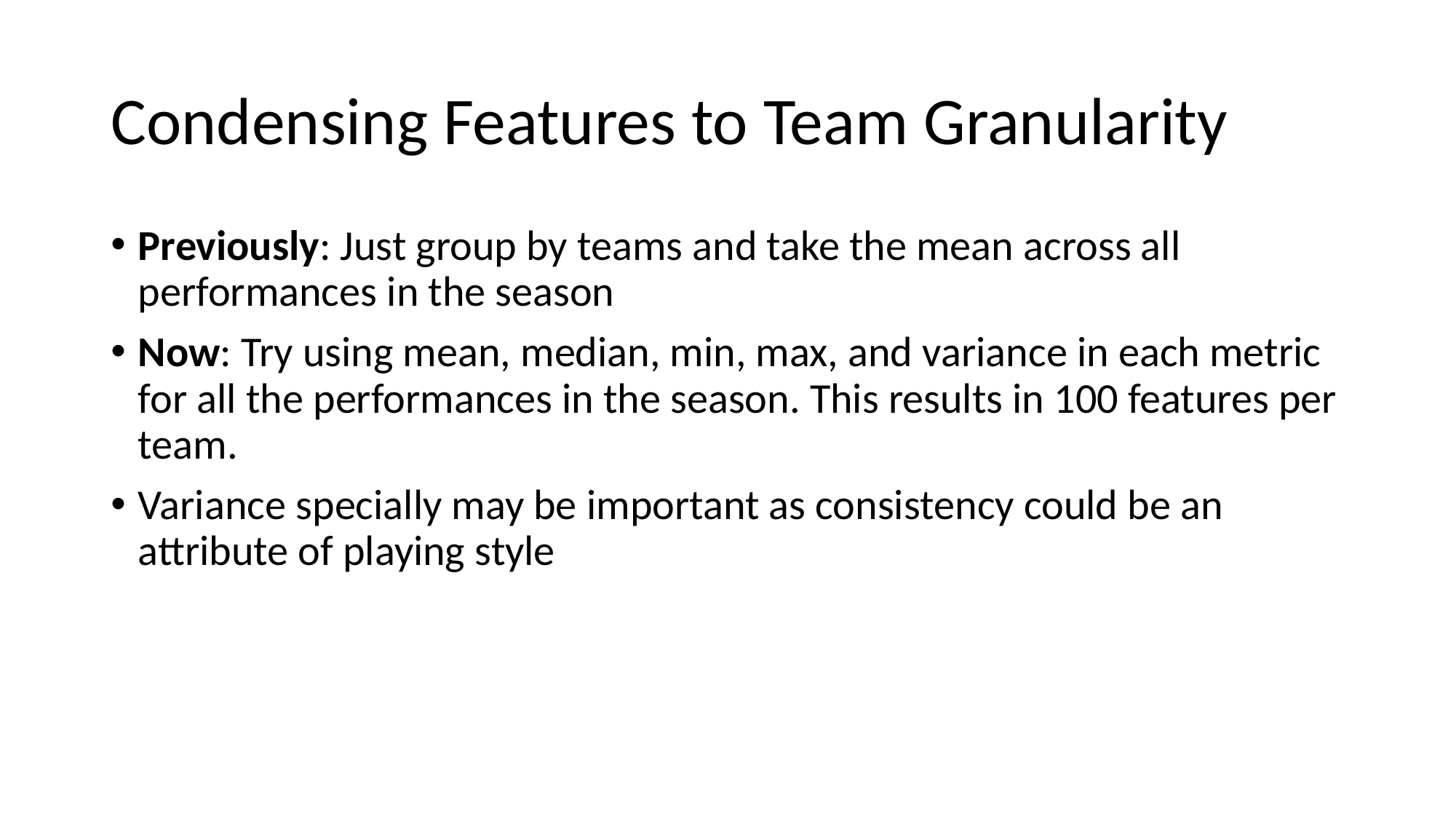

# Condensing Features to Team Granularity
Previously: Just group by teams and take the mean across all performances in the season
Now: Try using mean, median, min, max, and variance in each metric for all the performances in the season. This results in 100 features per team.
Variance specially may be important as consistency could be an attribute of playing style